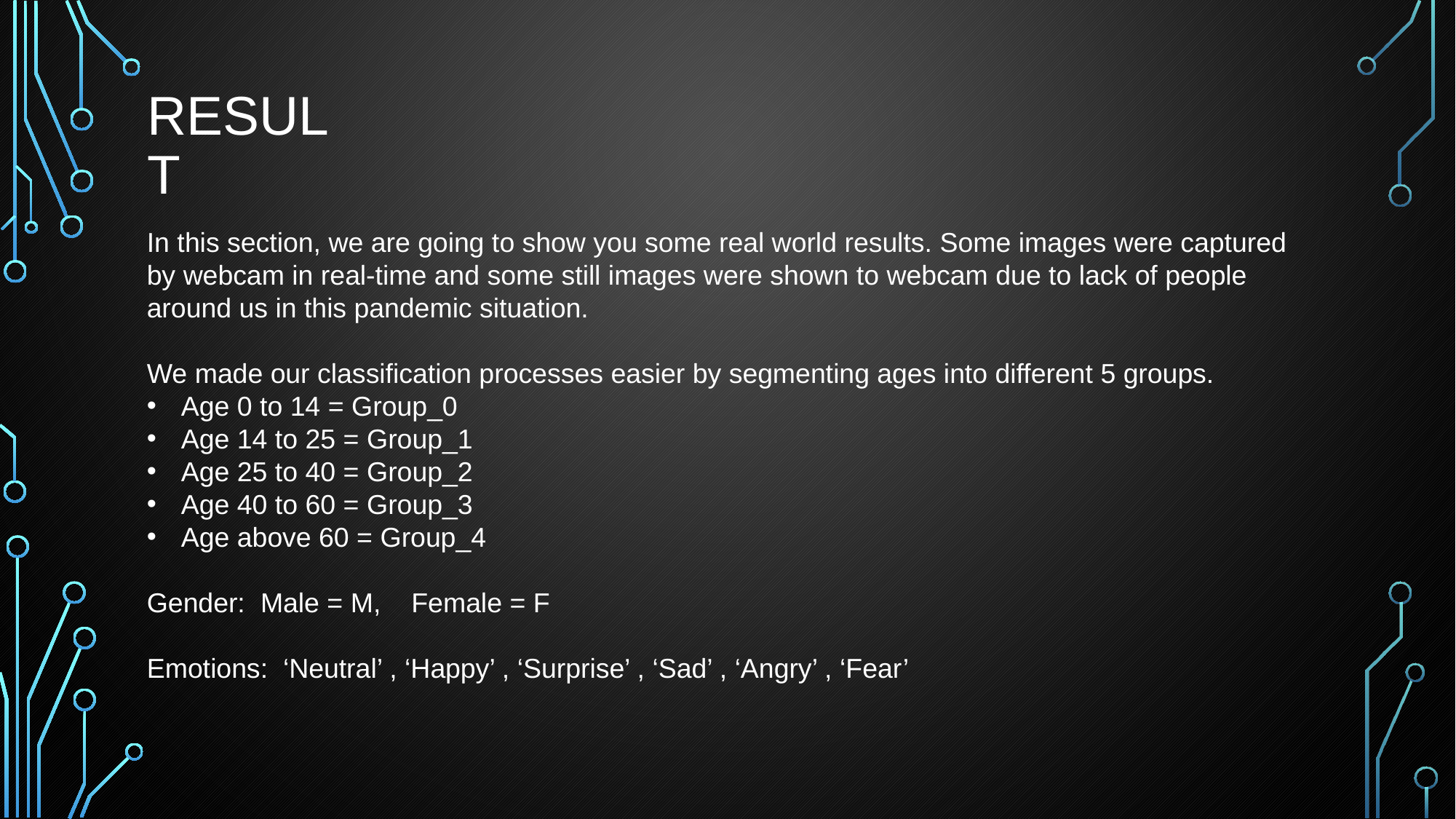

# result

In this section, we are going to show you some real world results. Some images were captured by webcam in real-time and some still images were shown to webcam due to lack of people around us in this pandemic situation.

We made our classification processes easier by segmenting ages into different 5 groups.
Age 0 to 14 = Group_0
Age 14 to 25 = Group_1
Age 25 to 40 = Group_2
Age 40 to 60 = Group_3
Age above 60 = Group_4

Gender:  Male = M,    Female = F

Emotions:  ‘Neutral’ , ‘Happy’ , ‘Surprise’ , ‘Sad’ , ‘Angry’ , ‘Fear’